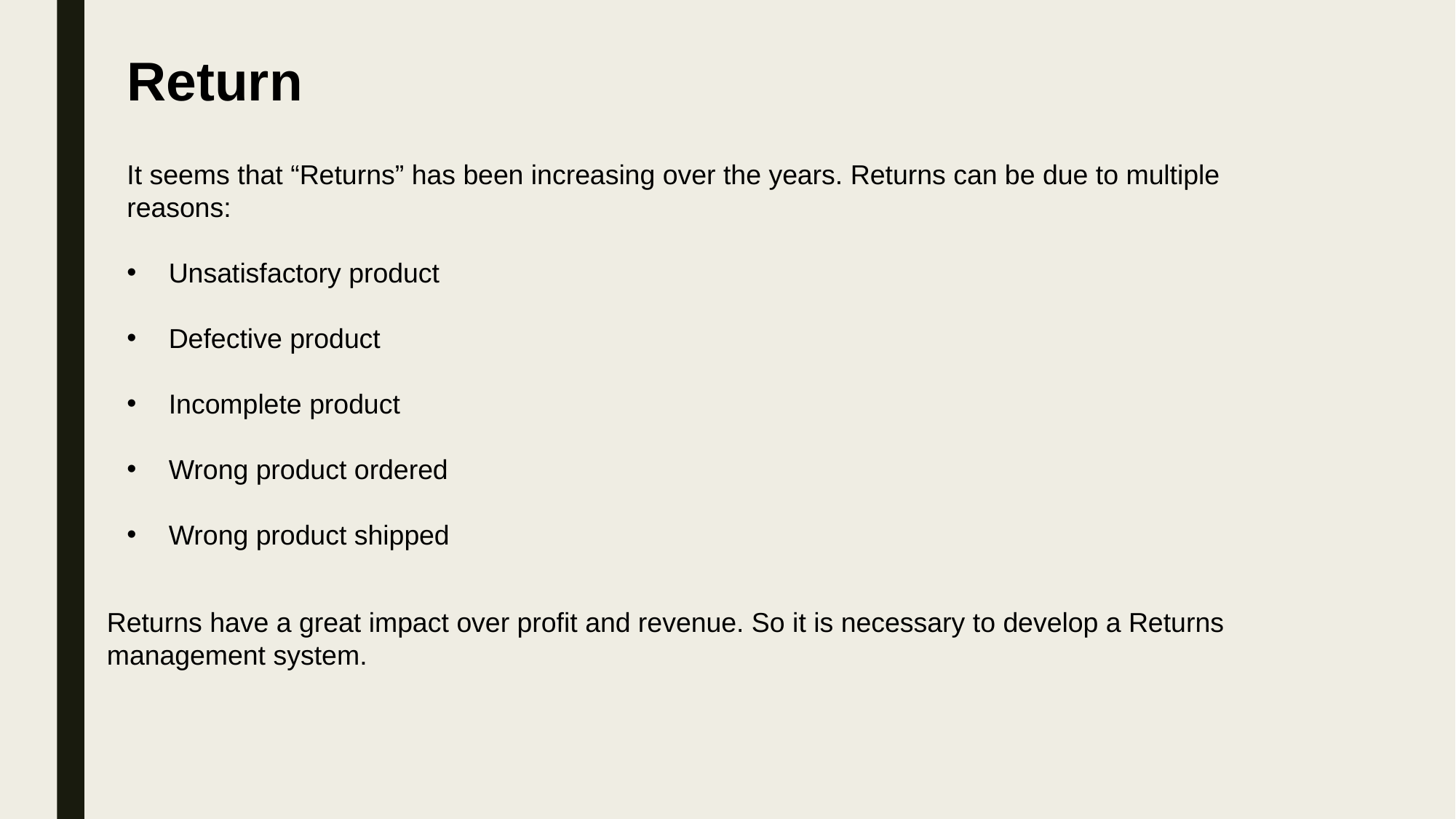

Return
It seems that “Returns” has been increasing over the years. Returns can be due to multiple reasons:

 Unsatisfactory product

 Defective product

 Incomplete product

 Wrong product ordered

 Wrong product shipped
Returns have a great impact over profit and revenue. So it is necessary to develop a Returns management system.